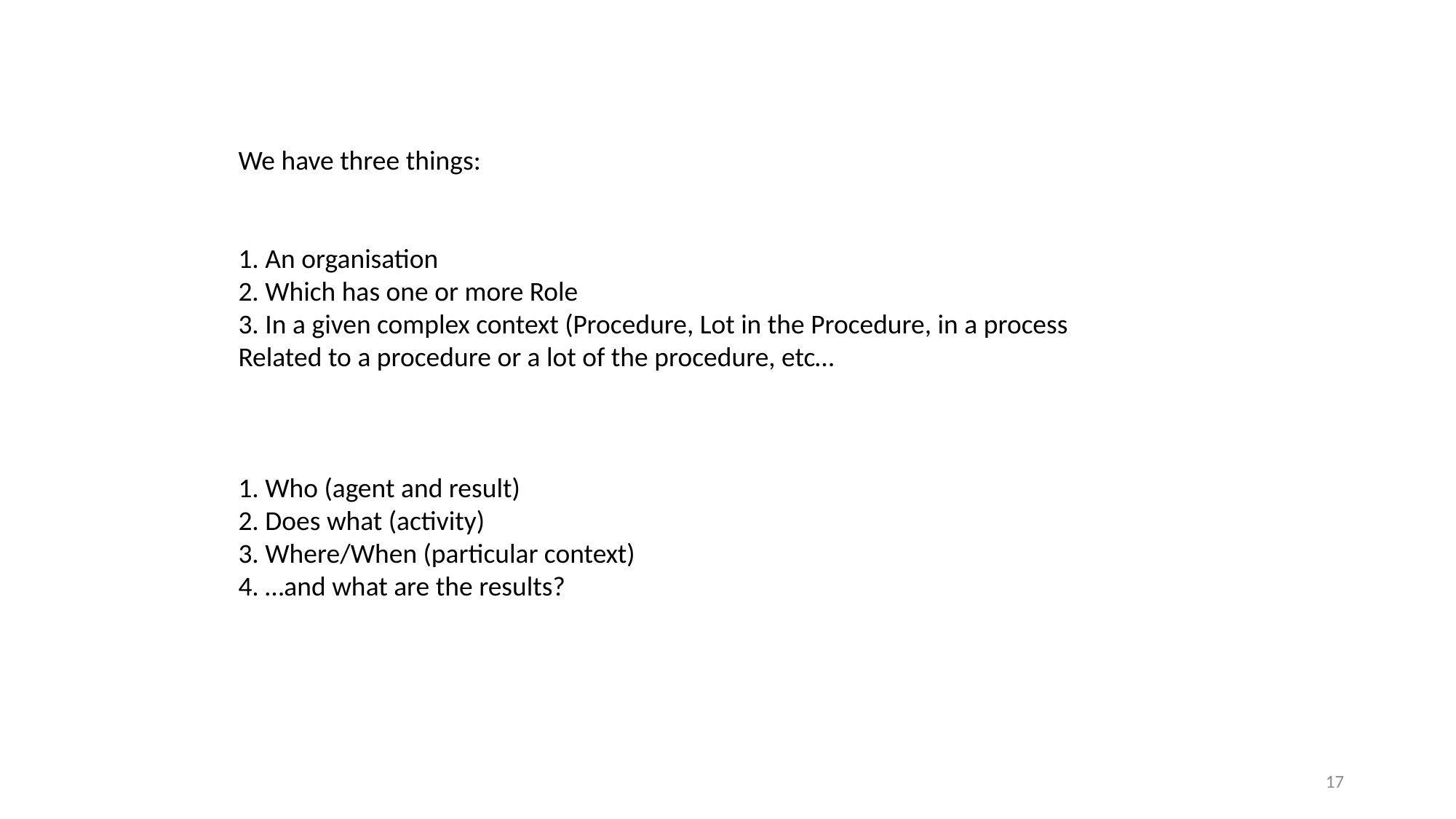

We have three things:

1. An organisation
2. Which has one or more Role
3. In a given complex context (Procedure, Lot in the Procedure, in a process
Related to a procedure or a lot of the procedure, etc…

1. Who (agent and result)
2. Does what (activity)
3. Where/When (particular context)
4. …and what are the results?
17